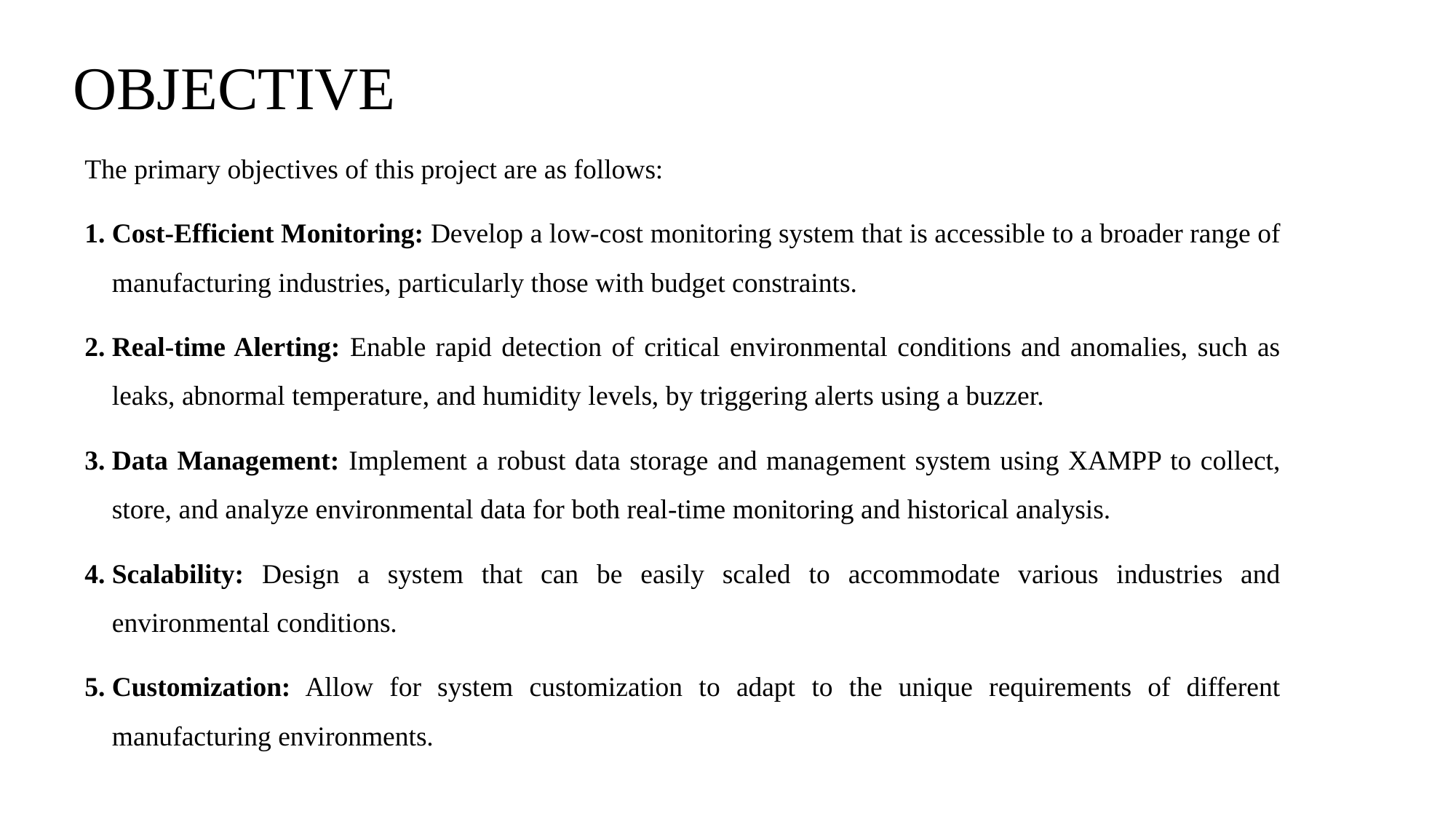

# OBJECTIVE
The primary objectives of this project are as follows:
Cost-Efficient Monitoring: Develop a low-cost monitoring system that is accessible to a broader range of manufacturing industries, particularly those with budget constraints.
Real-time Alerting: Enable rapid detection of critical environmental conditions and anomalies, such as leaks, abnormal temperature, and humidity levels, by triggering alerts using a buzzer.
Data Management: Implement a robust data storage and management system using XAMPP to collect, store, and analyze environmental data for both real-time monitoring and historical analysis.
Scalability: Design a system that can be easily scaled to accommodate various industries and environmental conditions.
Customization: Allow for system customization to adapt to the unique requirements of different manufacturing environments.